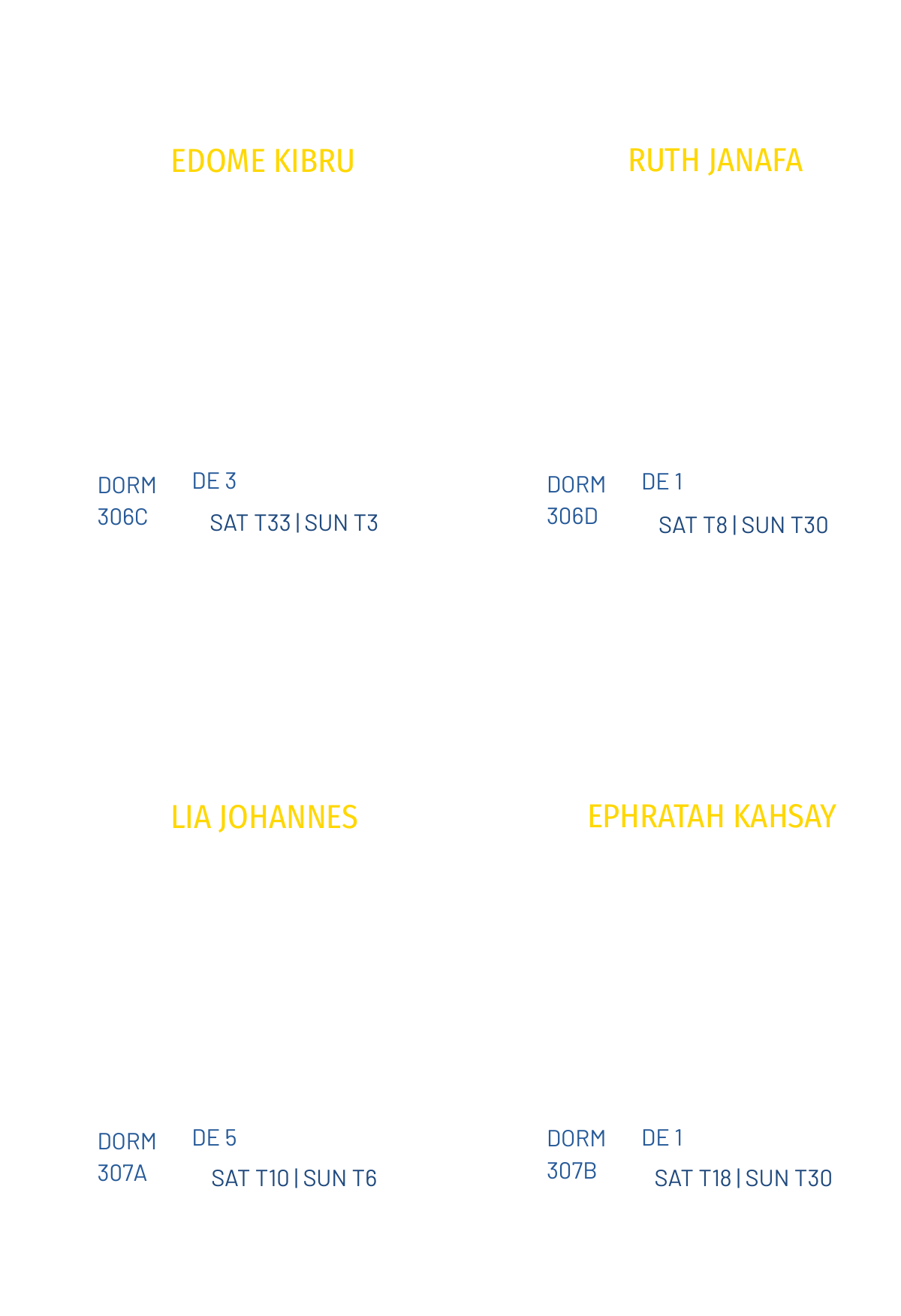

RUTH JANAFA
EDOME KIBRU
VIRTUAL CAMPUS MINISTRY (VCM)
NEW
PARTICIPANT
PARTICIPANT
DE 3
DE 1
DORM
DORM
306D
306C
SAT T33 | SUN T3
SAT T8 | SUN T30
EPHRATAH KAHSAY
LIA JOHANNES
GEORGE MASON UNIVERSITY CAMPUS MINISTRY
VIRTUAL CAMPUS MINISTRY (VCM)
PARTICIPANT
PARTICIPANT
DE 5
DE 1
DORM
DORM
307B
307A
SAT T10 | SUN T6
SAT T18 | SUN T30